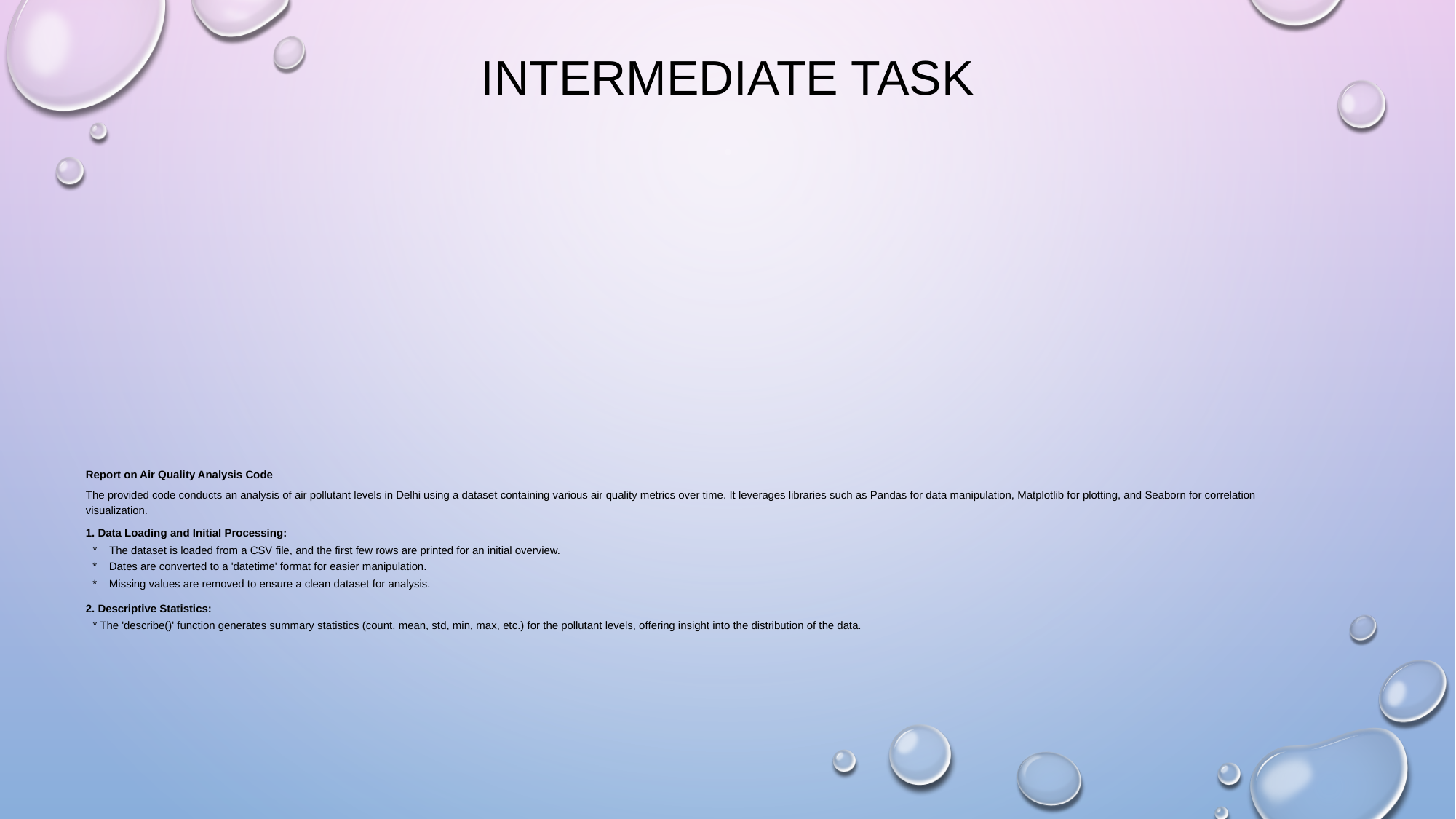

# Intermediate Task
Report on Air Quality Analysis Code
The provided code conducts an analysis of air pollutant levels in Delhi using a dataset containing various air quality metrics over time. It leverages libraries such as Pandas for data manipulation, Matplotlib for plotting, and Seaborn for correlation visualization.
1. Data Loading and Initial Processing:
*    The dataset is loaded from a CSV file, and the first few rows are printed for an initial overview.
*    Dates are converted to a 'datetime' format for easier manipulation.
*    Missing values are removed to ensure a clean dataset for analysis.
2. Descriptive Statistics:
* The 'describe()' function generates summary statistics (count, mean, std, min, max, etc.) for the pollutant levels, offering insight into the distribution of the data.